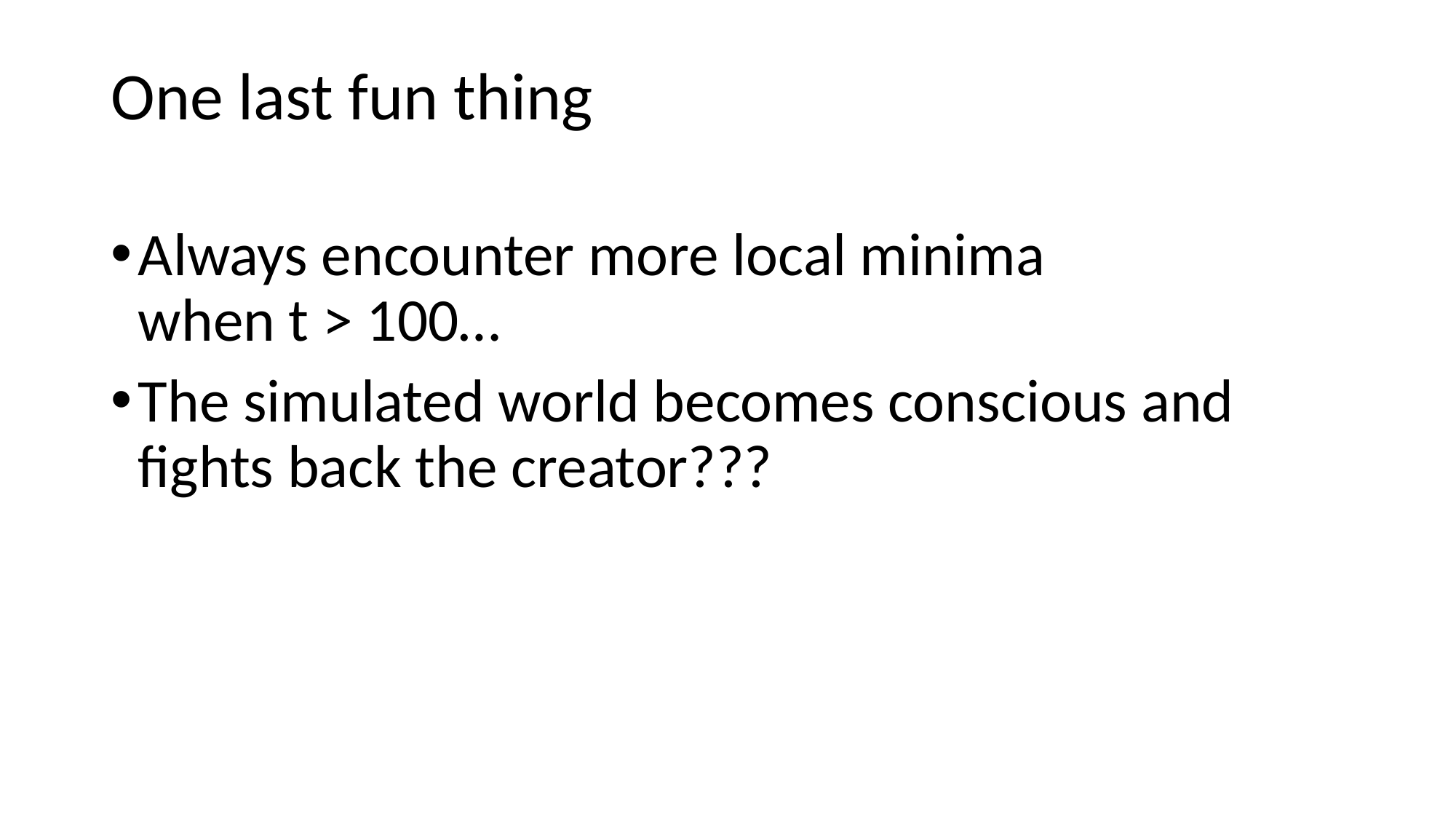

# One last fun thing
Always encounter more local minima
when t > 100…
The simulated world becomes conscious and fights back the creator???